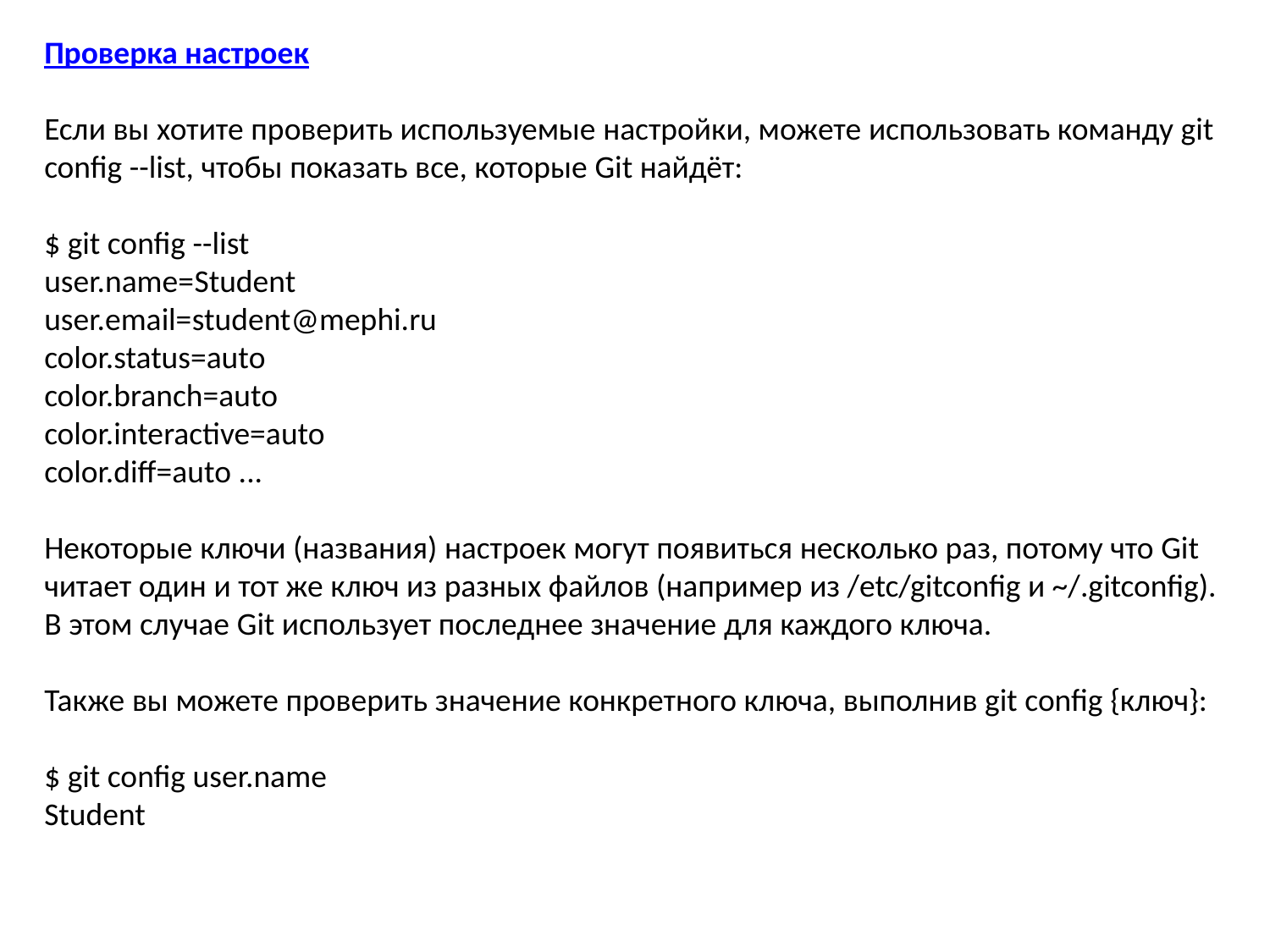

Проверка настроек

Если вы хотите проверить используемые настройки, можете использовать команду git config --list, чтобы показать все, которые Git найдёт:

$ git config --list
user.name=Student
user.email=student@mephi.ru
color.status=auto
color.branch=auto
color.interactive=auto
color.diff=auto ...

Некоторые ключи (названия) настроек могут появиться несколько раз, потому что Git читает один и тот же ключ из разных файлов (например из /etc/gitconfig и ~/.gitconfig). В этом случае Git использует последнее значение для каждого ключа.

Также вы можете проверить значение конкретного ключа, выполнив git config {ключ}:

$ git config user.name
Student